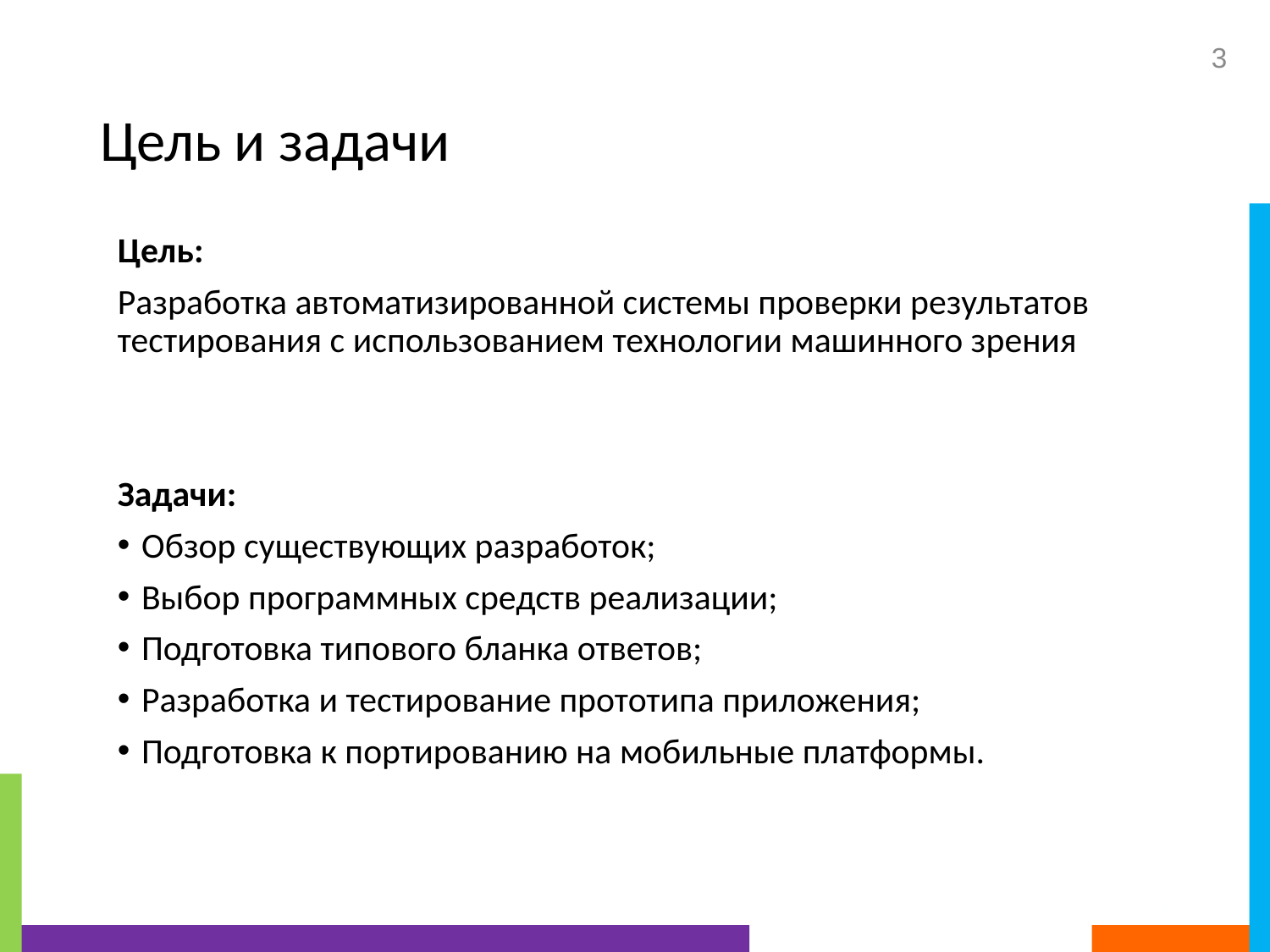

3
# Цель и задачи

Цель:
Разработка автоматизированной системы проверки результатов тестирования с использованием технологии машинного зрения

Задачи:
Обзор существующих разработок;
Выбор программных средств реализации;
Подготовка типового бланка ответов;
Разработка и тестирование прототипа приложения;
Подготовка к портированию на мобильные платформы.

3